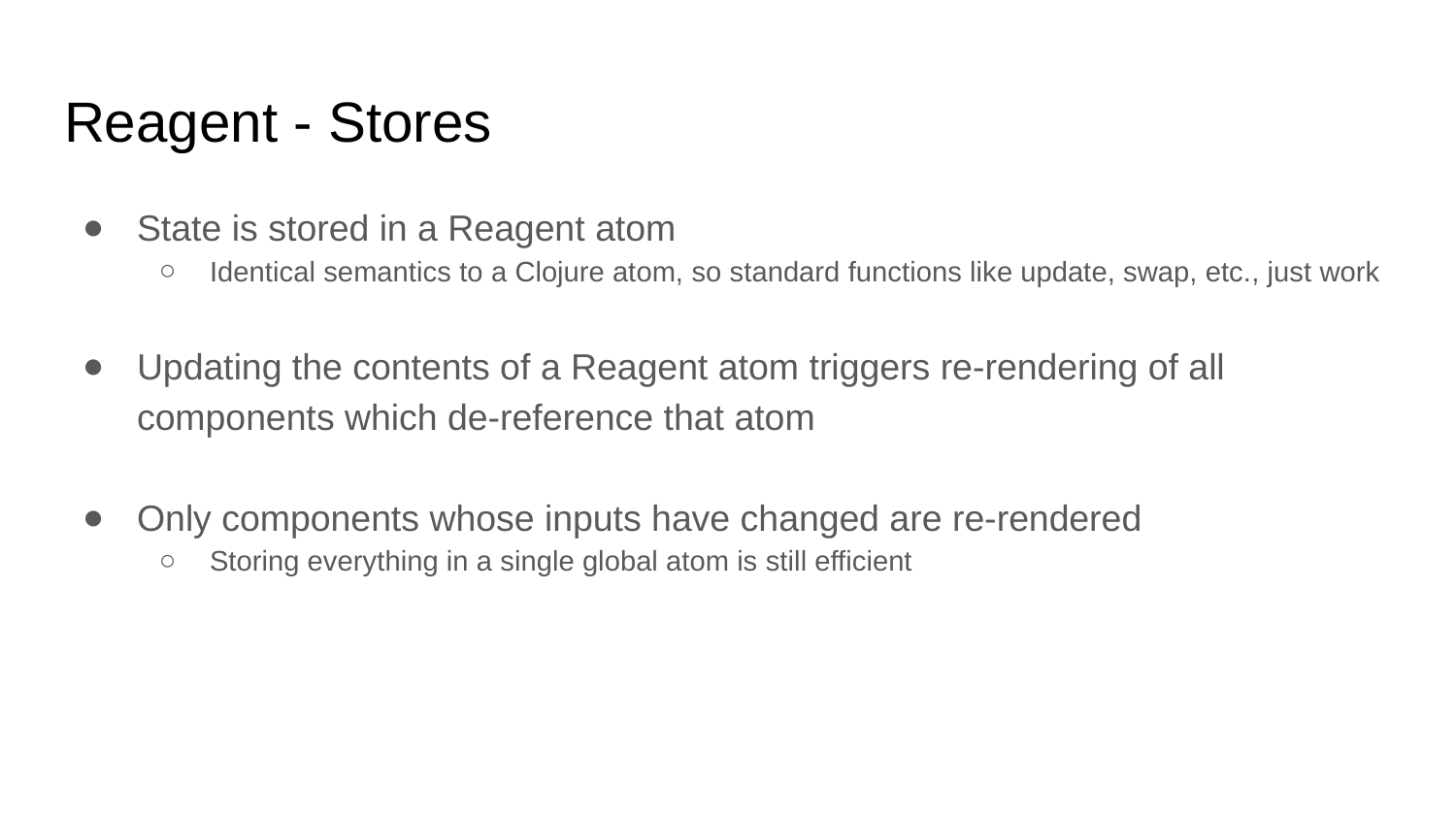

# Reagent - Stores
State is stored in a Reagent atom
Identical semantics to a Clojure atom, so standard functions like update, swap, etc., just work

Updating the contents of a Reagent atom triggers re-rendering of all components which de-reference that atom

Only components whose inputs have changed are re-rendered
Storing everything in a single global atom is still efficient